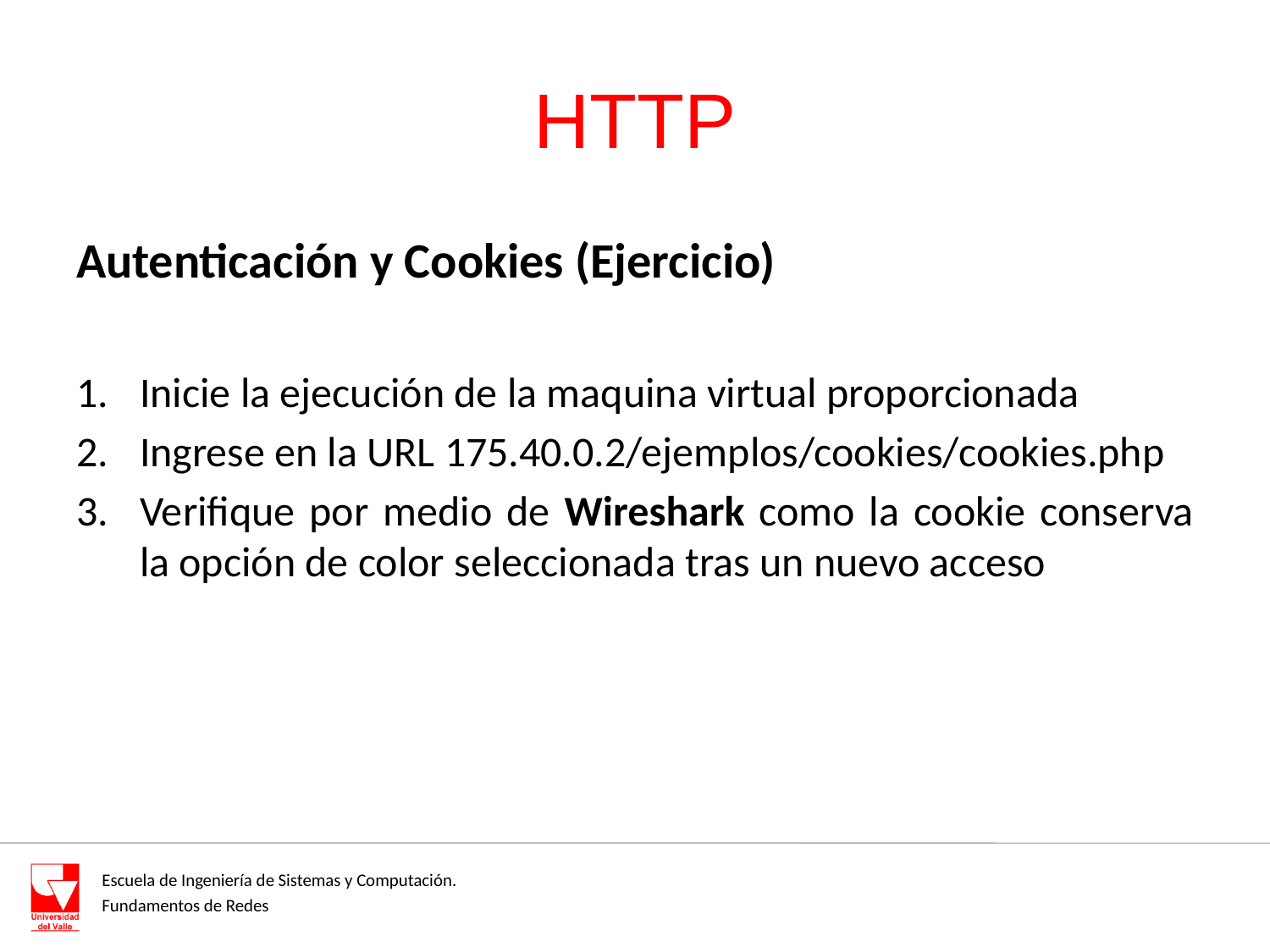

# HTTP
Autenticación y Cookies (Ejercicio)

Inicie la ejecución de la maquina virtual proporcionada
Ingrese en la URL 175.40.0.2/ejemplos/cookies/cookies.php
Verifique por medio de Wireshark como la cookie conserva la opción de color seleccionada tras un nuevo acceso